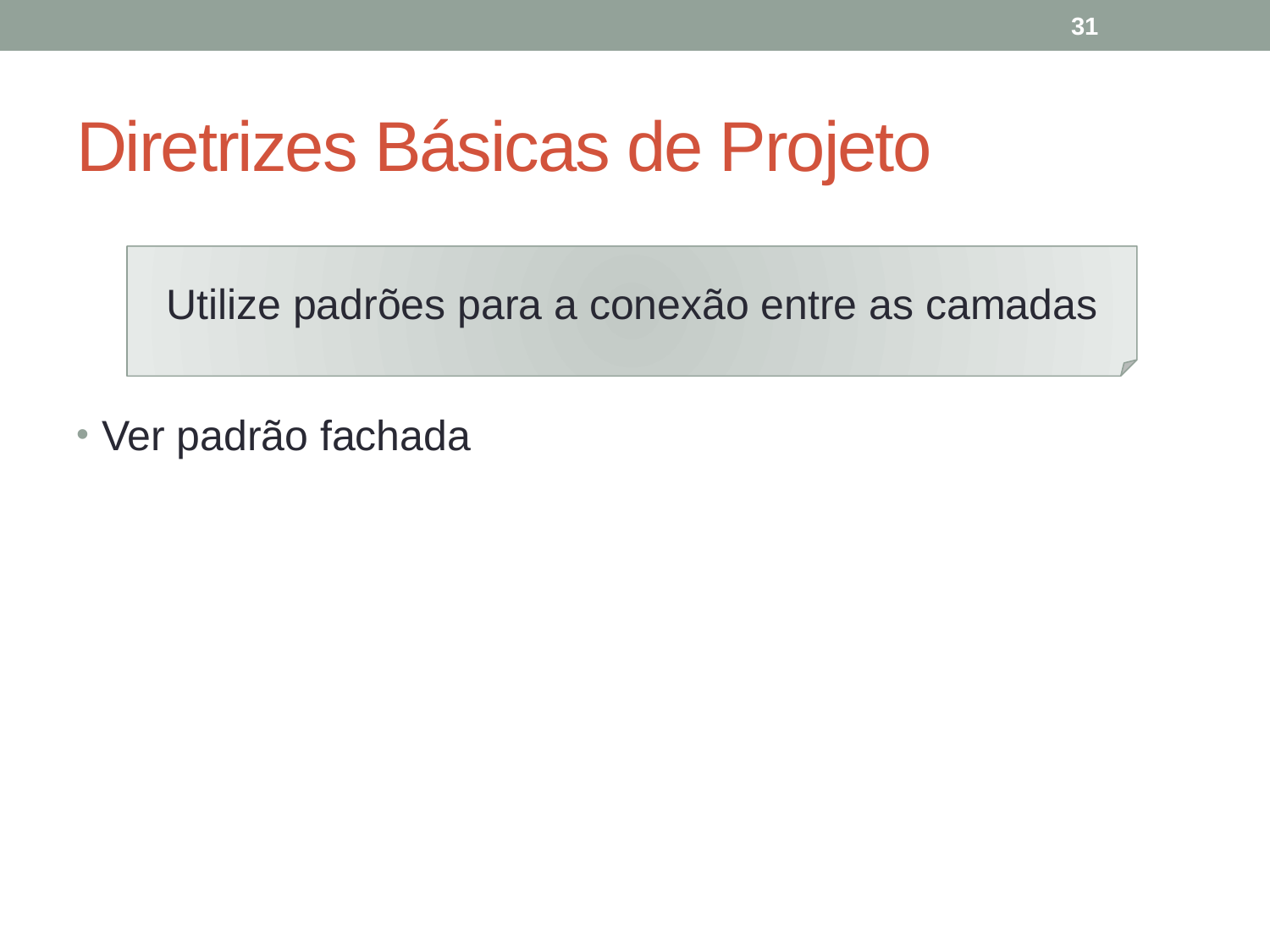

31
# Diretrizes Básicas de Projeto
Utilize padrões para a conexão entre as camadas
Ver padrão fachada